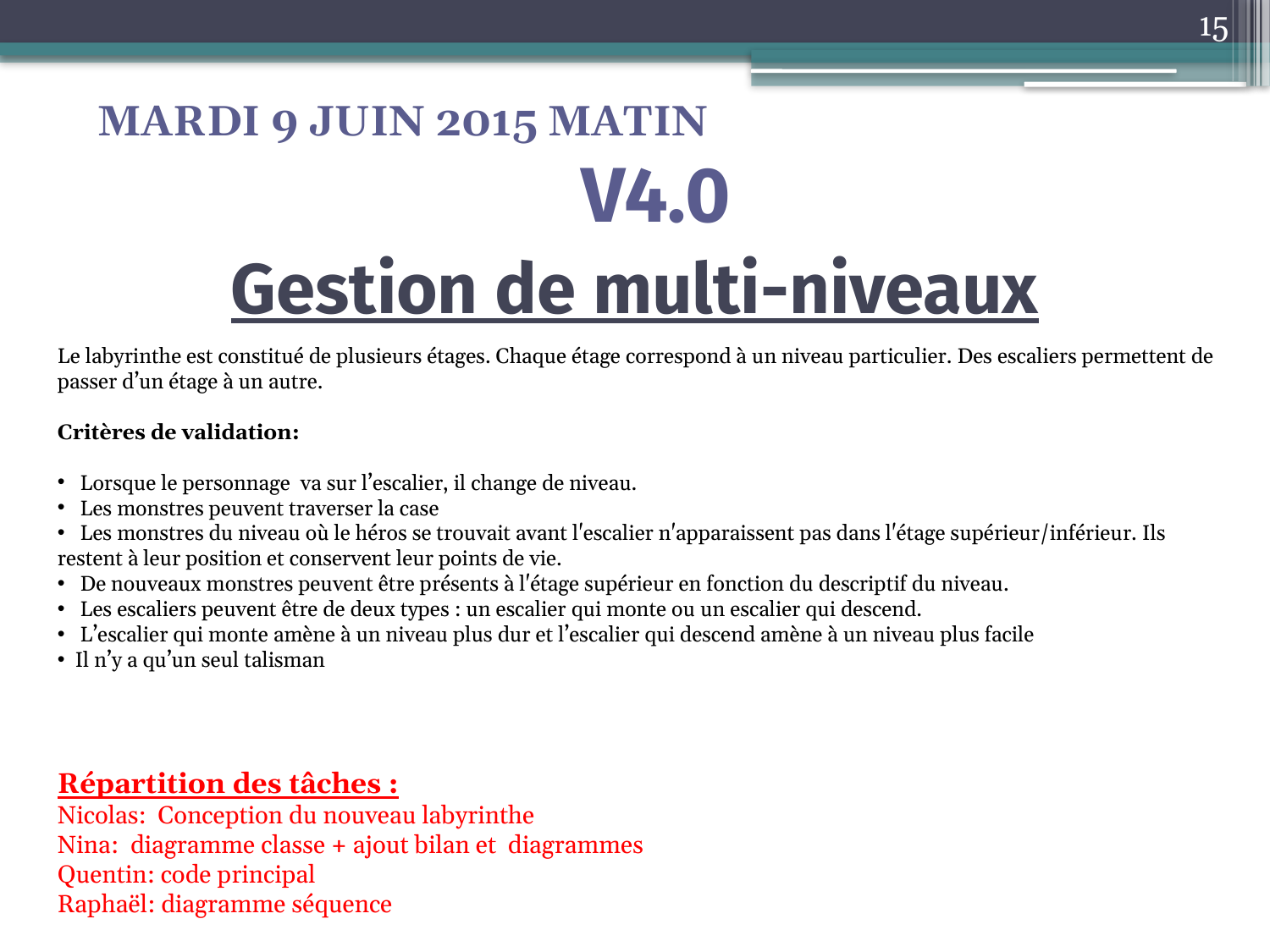

15
Mardi 9 juin 2015 matin
V4.0
Gestion de multi-niveaux
Le labyrinthe est constitué de plusieurs étages. Chaque étage correspond à un niveau particulier. Des escaliers permettent de passer d’un étage à un autre.

Critères de validation:

   Lorsque le personnage  va sur l’escalier, il change de niveau.
   Les monstres peuvent traverser la case
   Les monstres du niveau où le héros se trouvait avant l'escalier n'apparaissent pas dans l'étage supérieur/inférieur. Ils    restent à leur position et conservent leur points de vie.
   De nouveaux monstres peuvent être présents à l'étage supérieur en fonction du descriptif du niveau.
   Les escaliers peuvent être de deux types : un escalier qui monte ou un escalier qui descend.
   L’escalier qui monte amène à un niveau plus dur et l’escalier qui descend amène à un niveau plus facile
  Il n’y a qu’un seul talisman

Répartition des tâches :
Nicolas:  Conception du nouveau labyrinthe
Nina:  diagramme classe + ajout bilan et  diagrammes
Quentin: code principal
Raphaël: diagramme séquence